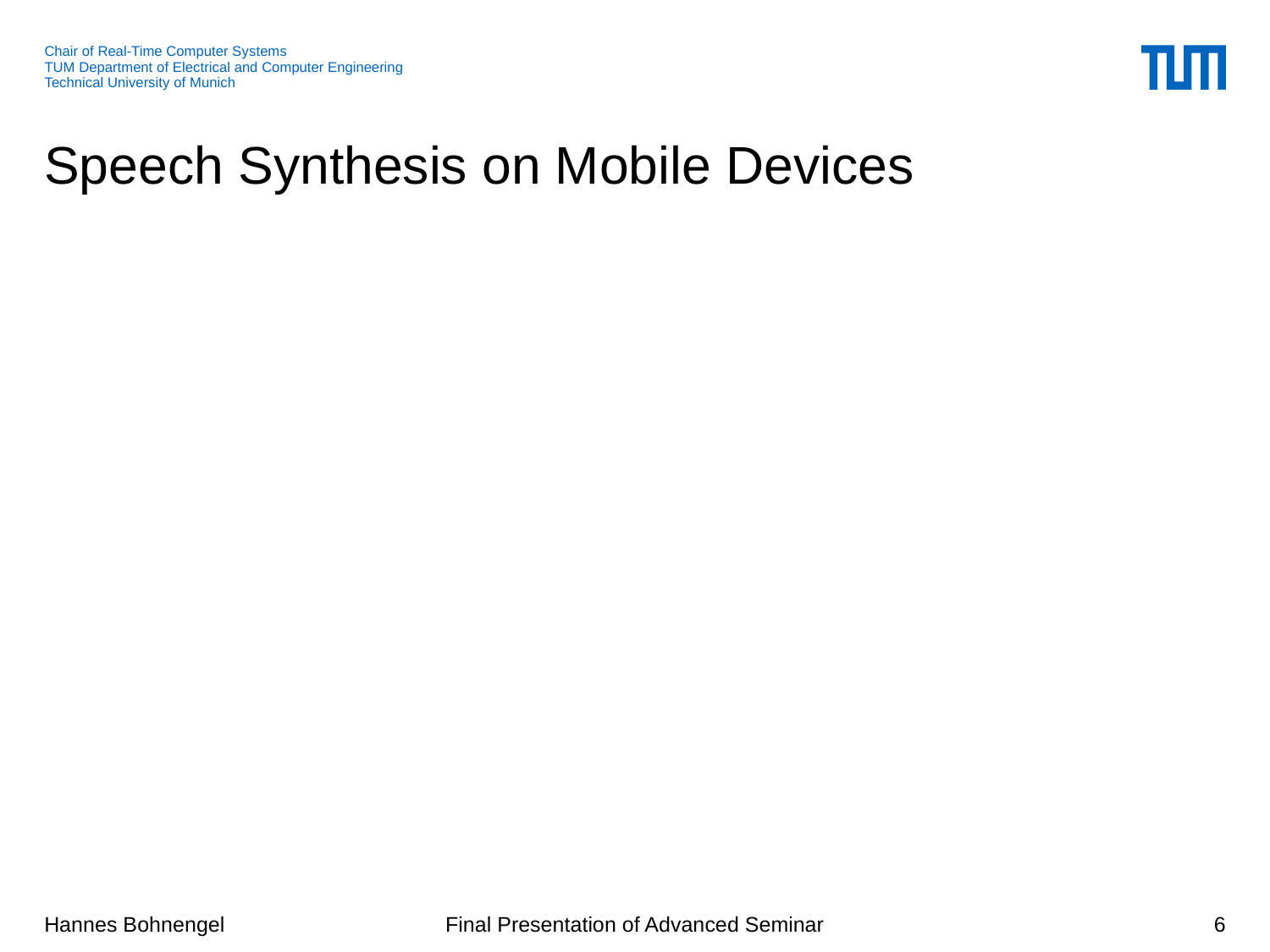

# Speech Synthesis on Mobile Devices

6